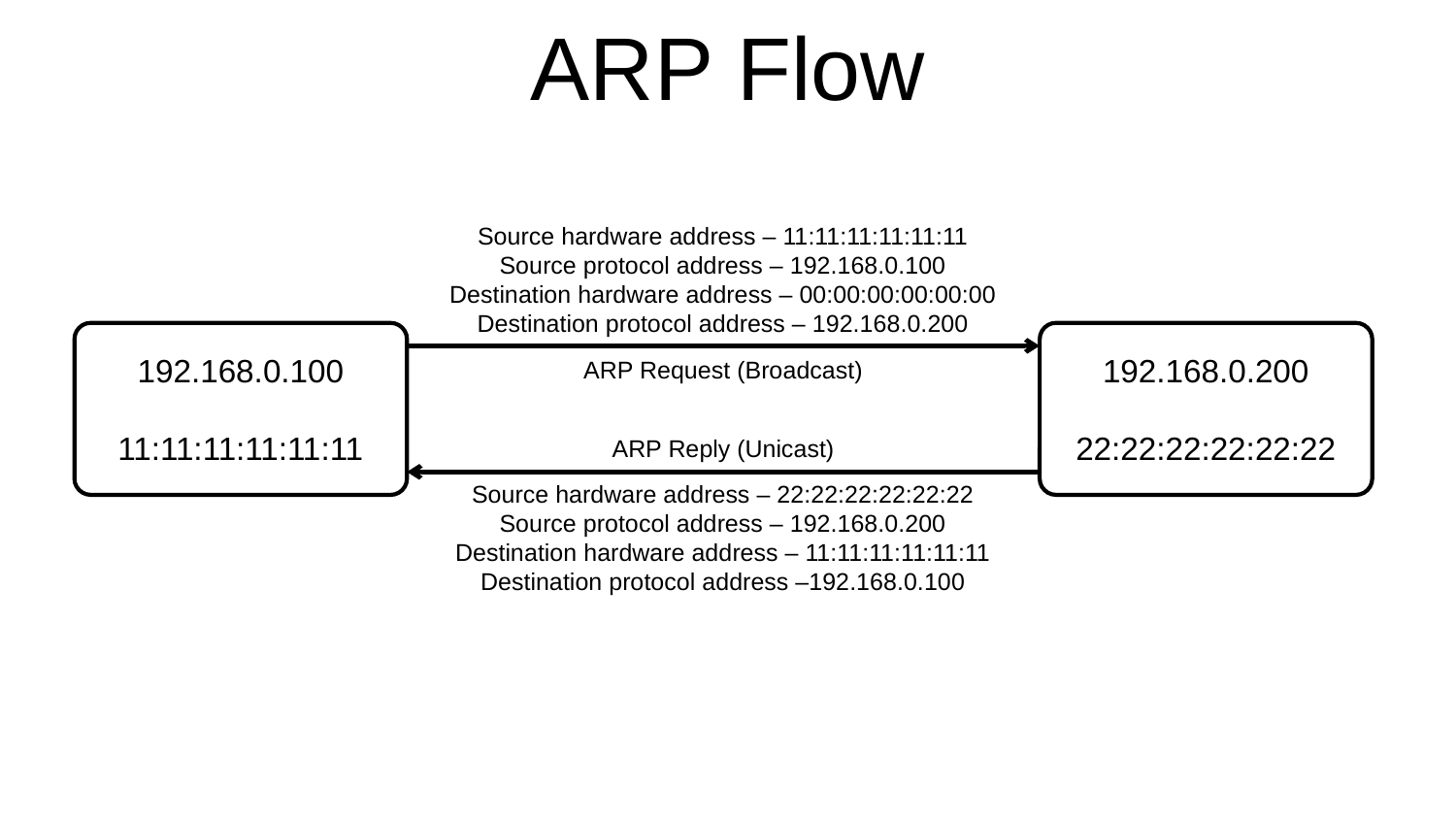

# ARP Flow
Source hardware address – 11:11:11:11:11:11
Source protocol address – 192.168.0.100
Destination hardware address – 00:00:00:00:00:00
Destination protocol address – 192.168.0.200
192.168.0.100

11:11:11:11:11:11
192.168.0.200

22:22:22:22:22:22
ARP Request (Broadcast)
ARP Reply (Unicast)
Source hardware address – 22:22:22:22:22:22
Source protocol address – 192.168.0.200
Destination hardware address – 11:11:11:11:11:11
Destination protocol address –192.168.0.100